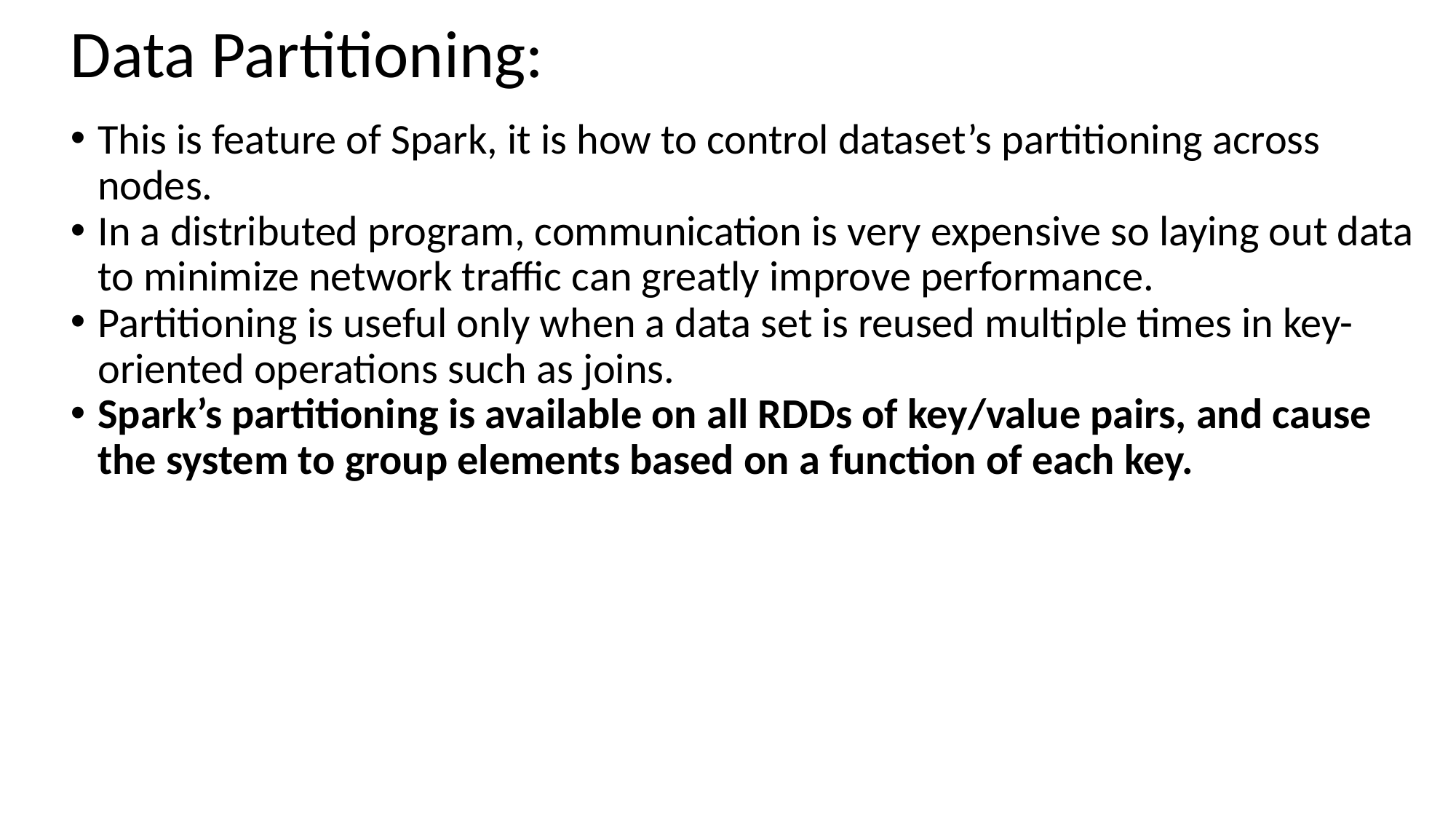

Data Partitioning:
This is feature of Spark, it is how to control dataset’s partitioning across nodes.
In a distributed program, communication is very expensive so laying out data to minimize network traffic can greatly improve performance.
Partitioning is useful only when a data set is reused multiple times in key-oriented operations such as joins.
Spark’s partitioning is available on all RDDs of key/value pairs, and cause the system to group elements based on a function of each key.